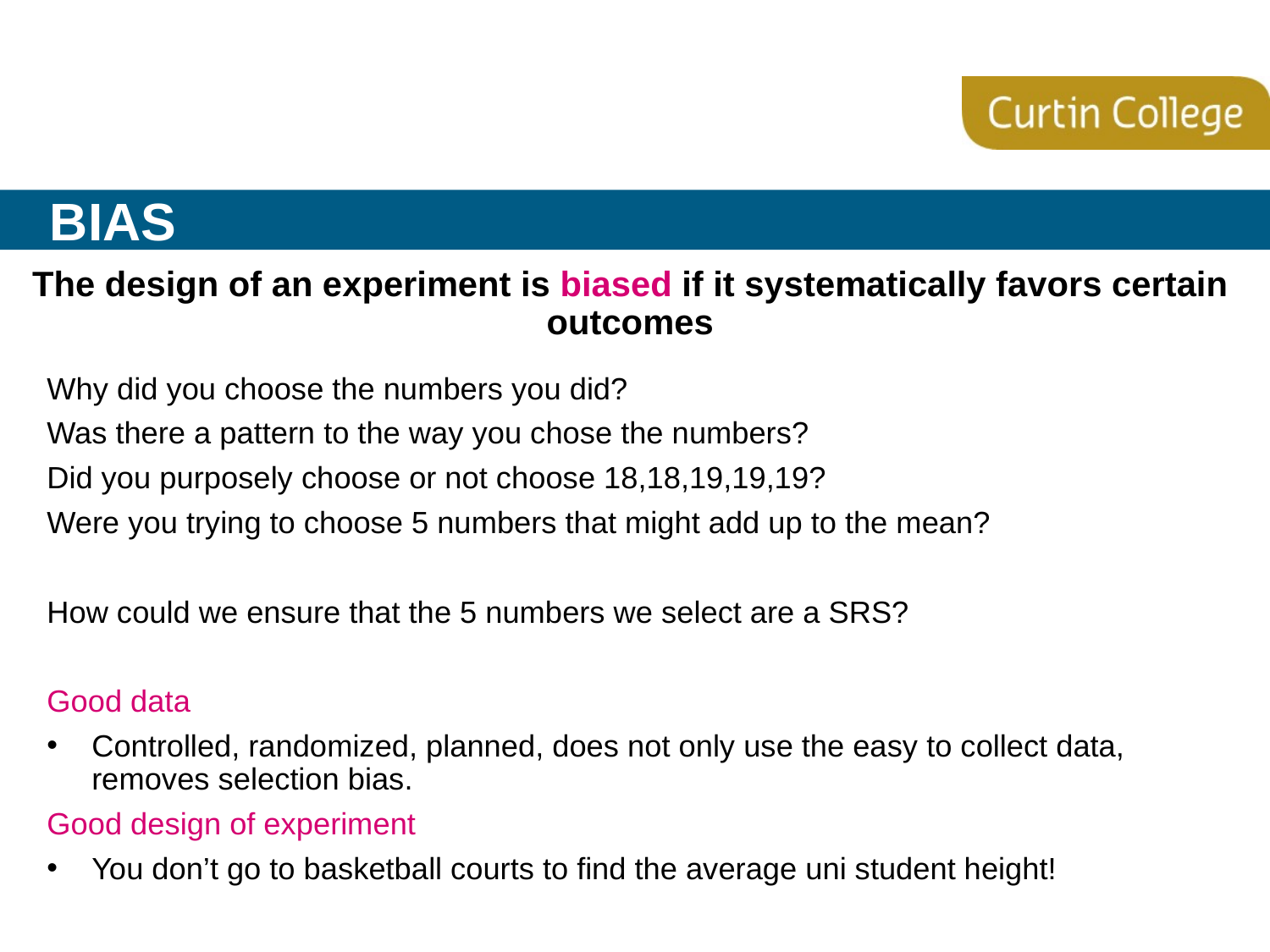

# bias
The design of an experiment is biased if it systematically favors certain outcomes
Why did you choose the numbers you did?
Was there a pattern to the way you chose the numbers?
Did you purposely choose or not choose 18,18,19,19,19?
Were you trying to choose 5 numbers that might add up to the mean?

How could we ensure that the 5 numbers we select are a SRS?

Good data
Controlled, randomized, planned, does not only use the easy to collect data, removes selection bias.
Good design of experiment
You don’t go to basketball courts to find the average uni student height!